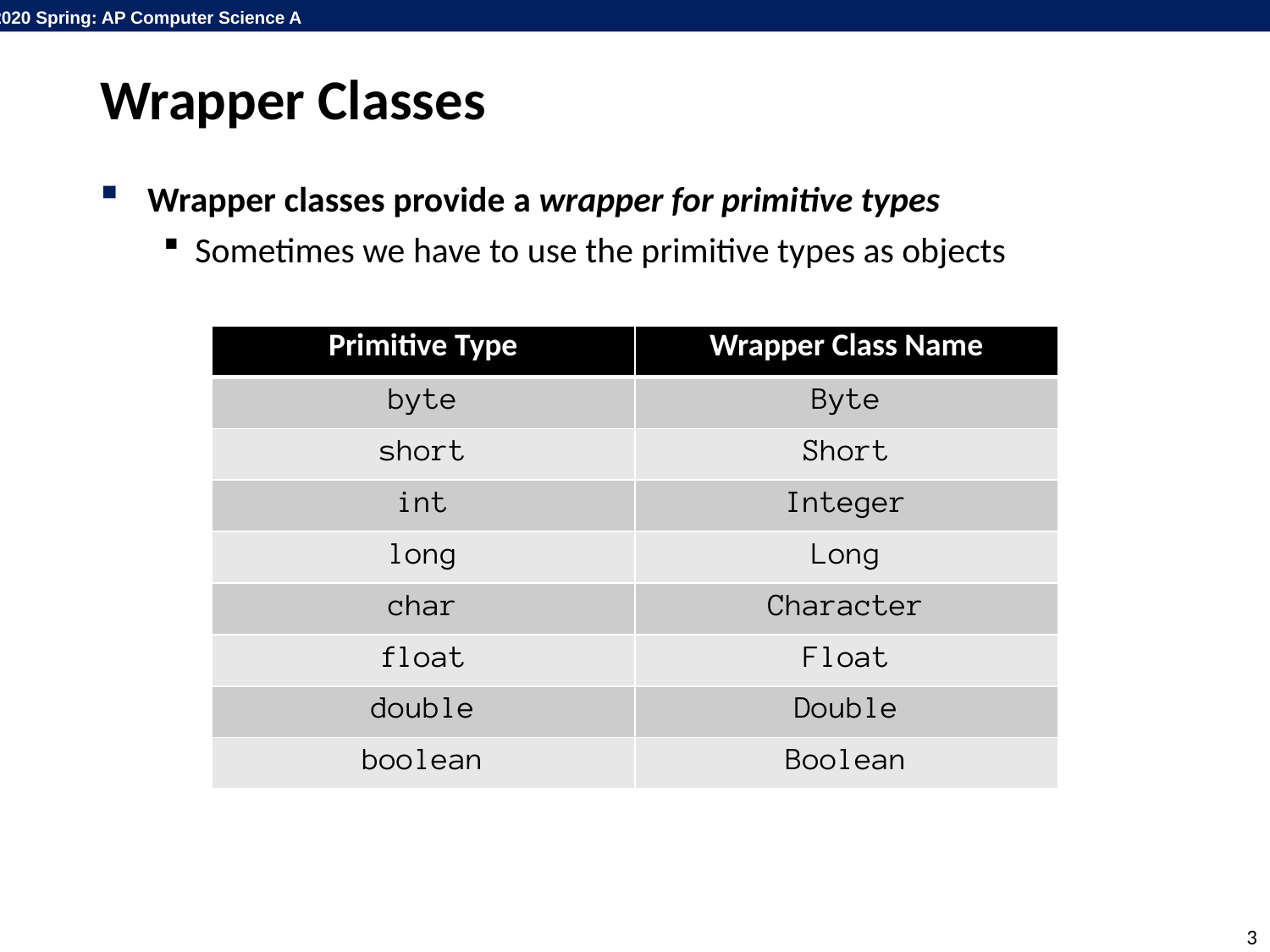

# Wrapper Classes
Wrapper classes provide a wrapper for primitive types
Sometimes we have to use the primitive types as objects

| Primitive Type | Wrapper Class Name |
| --- | --- |
| byte | Byte |
| short | Short |
| int | Integer |
| long | Long |
| char | Character |
| float | Float |
| double | Double |
| boolean | Boolean |
3